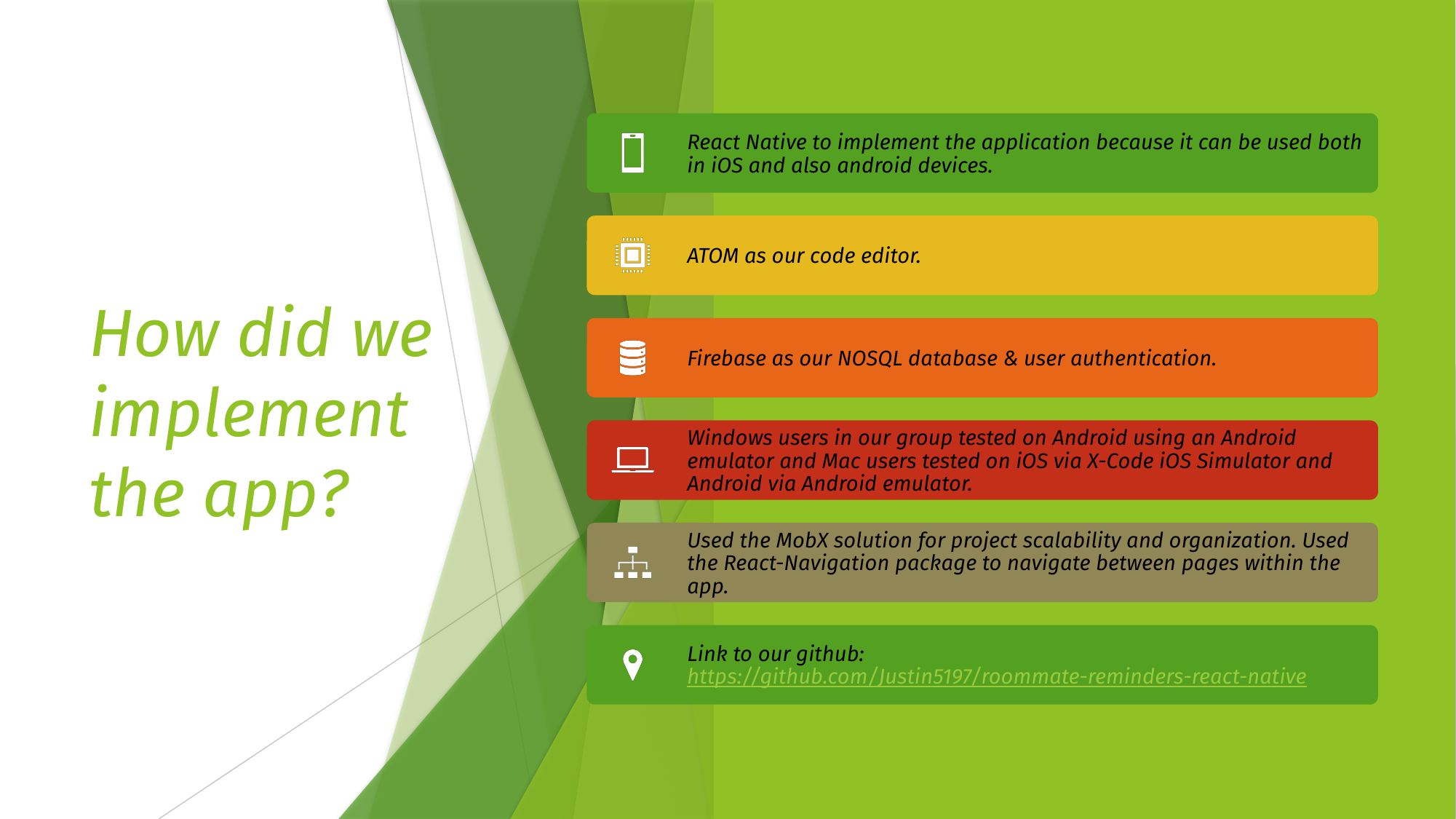

React Native to implement the application because it can be used both in iOS and also android devices.
ATOM as our code editor.
Firebase as our NOSQL database & user authentication.
Windows users in our group tested on Android using an Android emulator and Mac users tested on iOS via X-Code iOS Simulator and Android via Android emulator.
Used the MobX solution for project scalability and organization. Used the React-Navigation package to navigate between pages within the app.
Link to our github: https://github.com/Justin5197/roommate-reminders-react-native
# How did we implement the app?